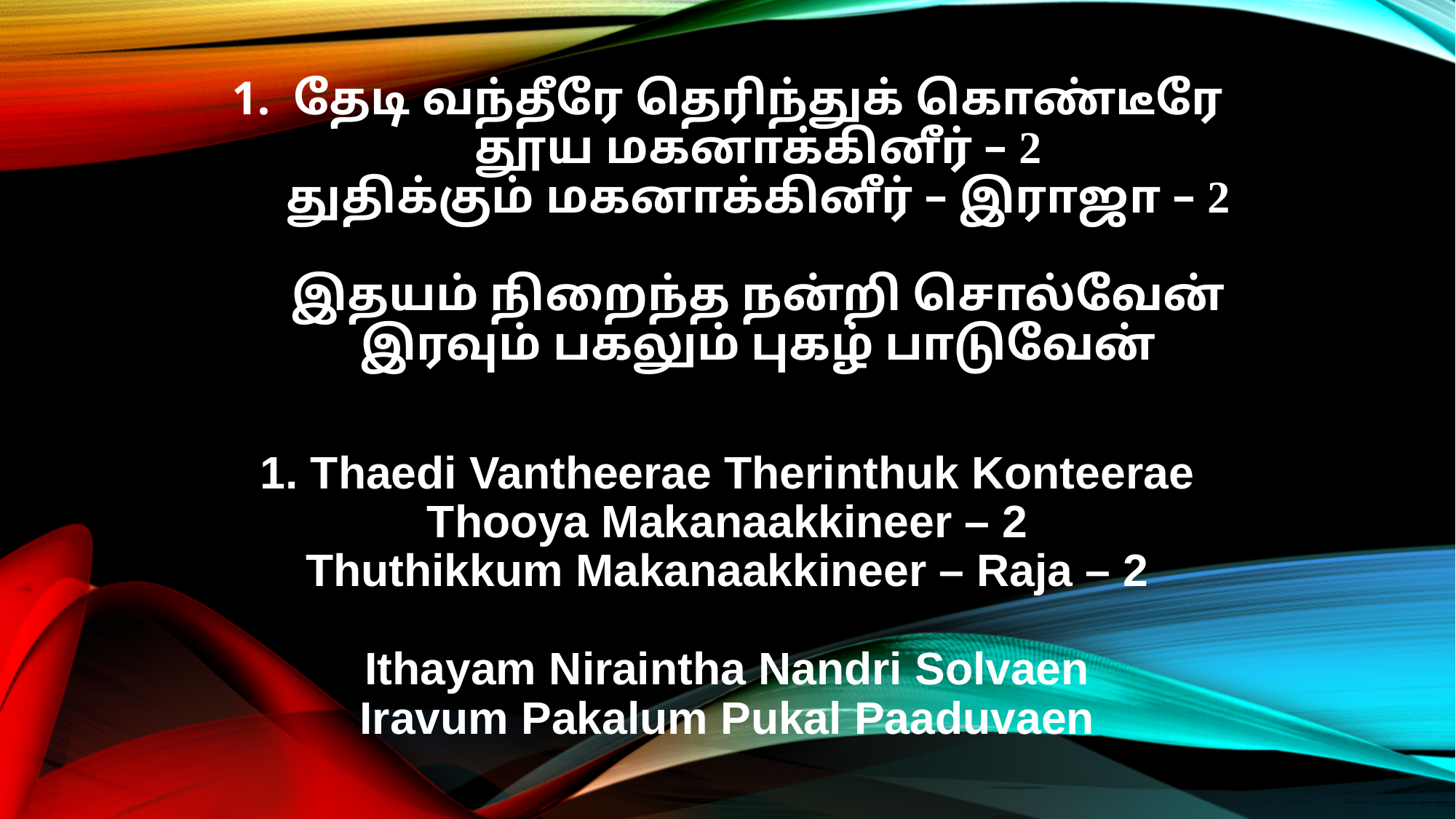

தேடி வந்தீரே தெரிந்துக் கொண்டீரே
தூய மகனாக்கினீர் – 2
துதிக்கும் மகனாக்கினீர் – இராஜா – 2
இதயம் நிறைந்த நன்றி சொல்வேன்
இரவும் பகலும் புகழ் பாடுவேன்

1. Thaedi Vantheerae Therinthuk Konteerae
Thooya Makanaakkineer – 2
Thuthikkum Makanaakkineer – Raja – 2
Ithayam Niraintha Nandri Solvaen
Iravum Pakalum Pukal Paaduvaen